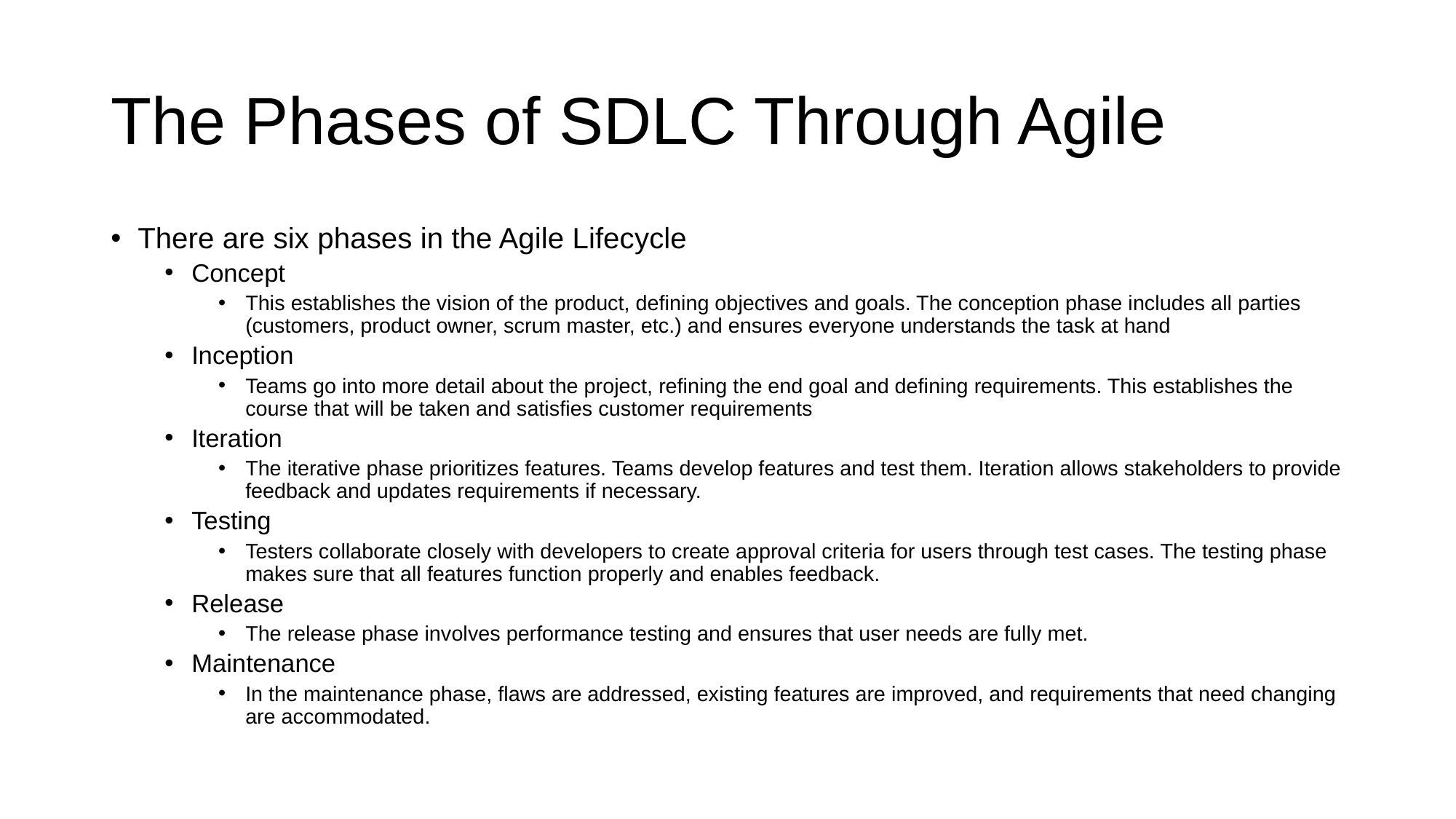

# The Phases of SDLC Through Agile
There are six phases in the Agile Lifecycle
Concept
This establishes the vision of the product, defining objectives and goals. The conception phase includes all parties (customers, product owner, scrum master, etc.) and ensures everyone understands the task at hand
Inception
Teams go into more detail about the project, refining the end goal and defining requirements. This establishes the course that will be taken and satisfies customer requirements
Iteration
The iterative phase prioritizes features. Teams develop features and test them. Iteration allows stakeholders to provide feedback and updates requirements if necessary.
Testing
Testers collaborate closely with developers to create approval criteria for users through test cases. The testing phase makes sure that all features function properly and enables feedback.
Release
The release phase involves performance testing and ensures that user needs are fully met.
Maintenance
In the maintenance phase, flaws are addressed, existing features are improved, and requirements that need changing are accommodated.